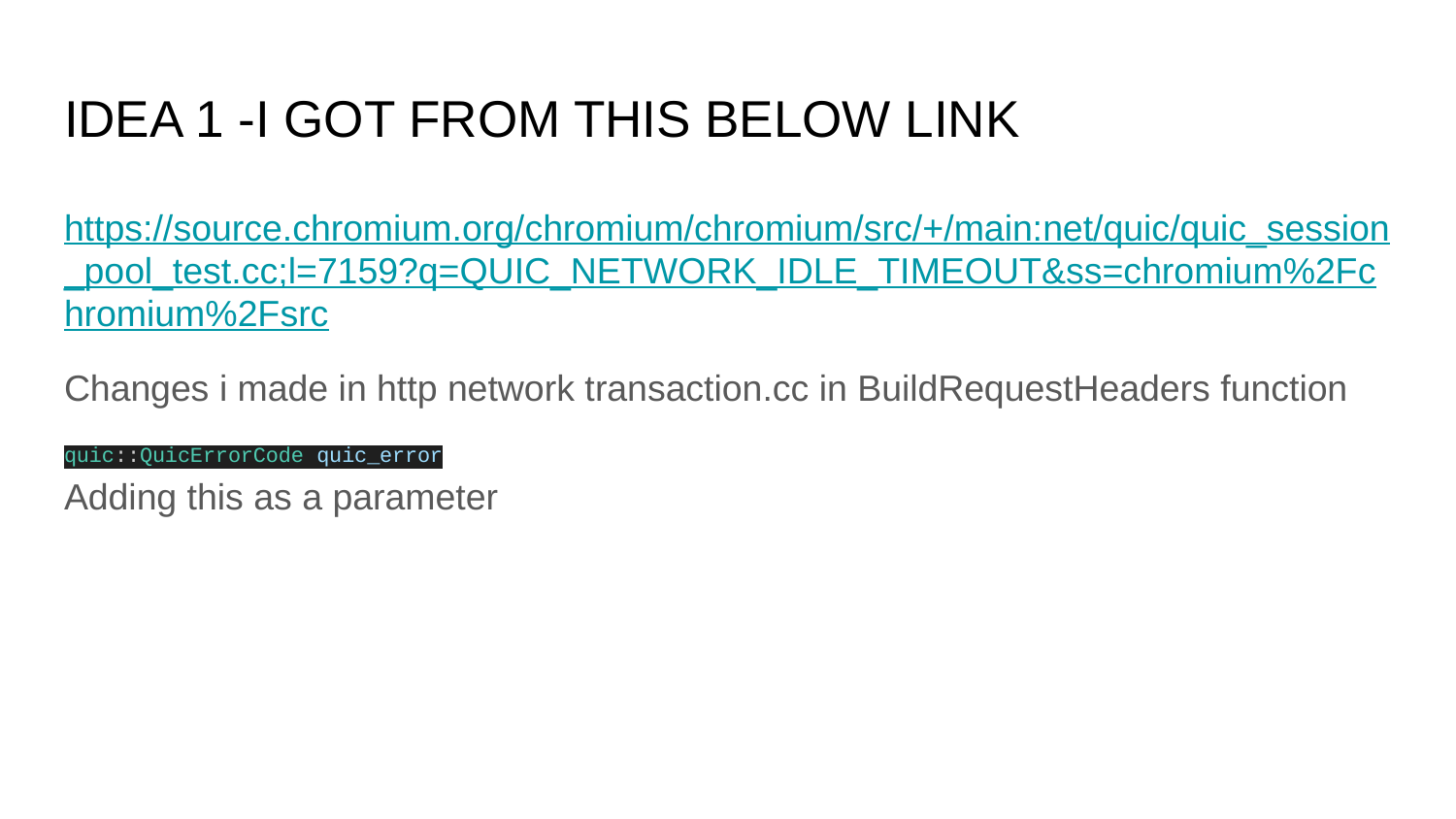

# IDEA 1 -I GOT FROM THIS BELOW LINK
https://source.chromium.org/chromium/chromium/src/+/main:net/quic/quic_session_pool_test.cc;l=7159?q=QUIC_NETWORK_IDLE_TIMEOUT&ss=chromium%2Fchromium%2Fsrc
Changes i made in http network transaction.cc in BuildRequestHeaders function
quic::QuicErrorCode quic_error
Adding this as a parameter